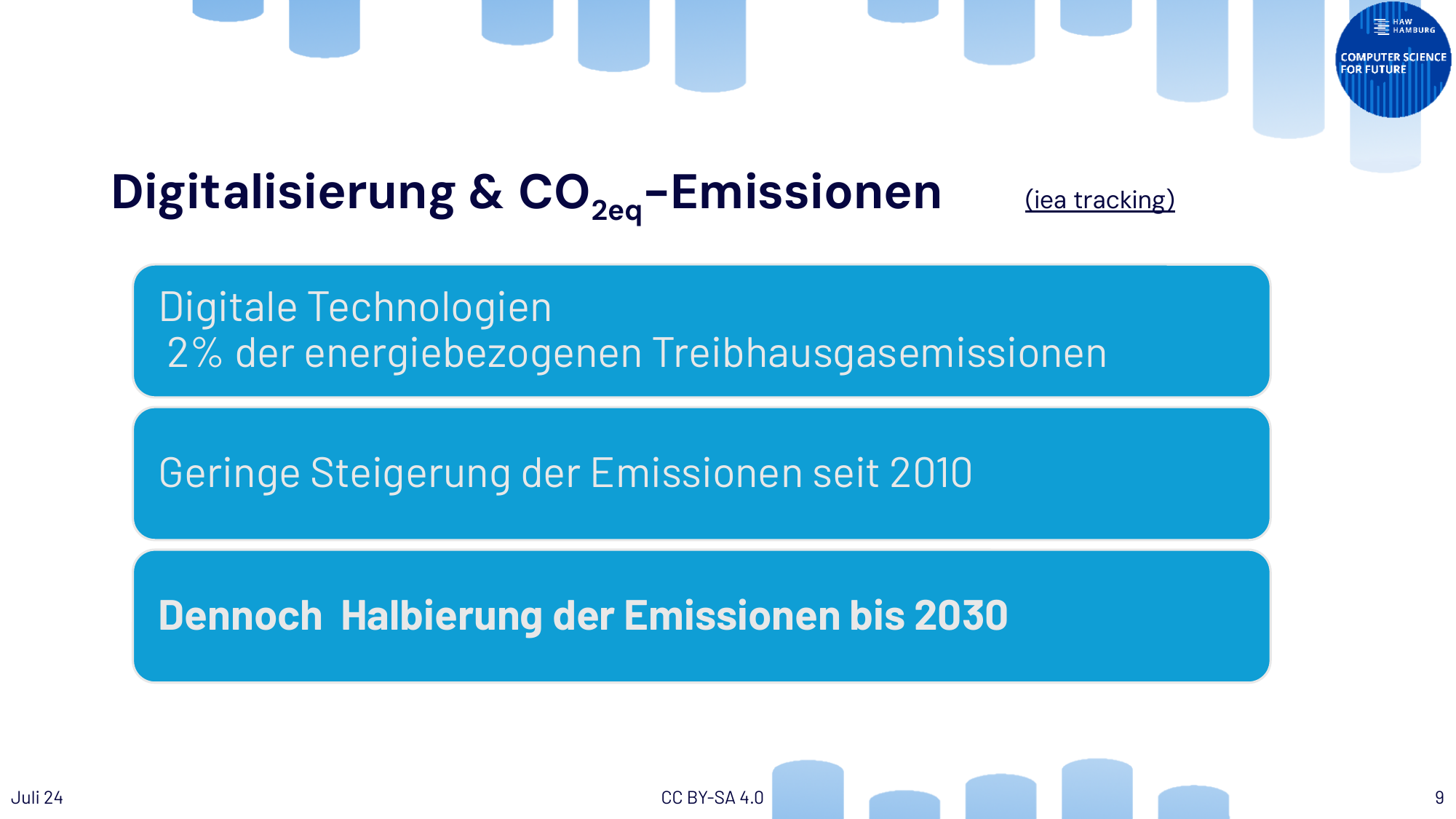

# Digitalisierung & CO2eq-Emissionen       (iea tracking)
Digitale Technologien
 2% der energiebezogenen Treibhausgasemissionen
Geringe Steigerung der Emissionen seit 2010
Dennoch  Halbierung der Emissionen bis 2030
Juli 24
CC BY-SA 4.0
9